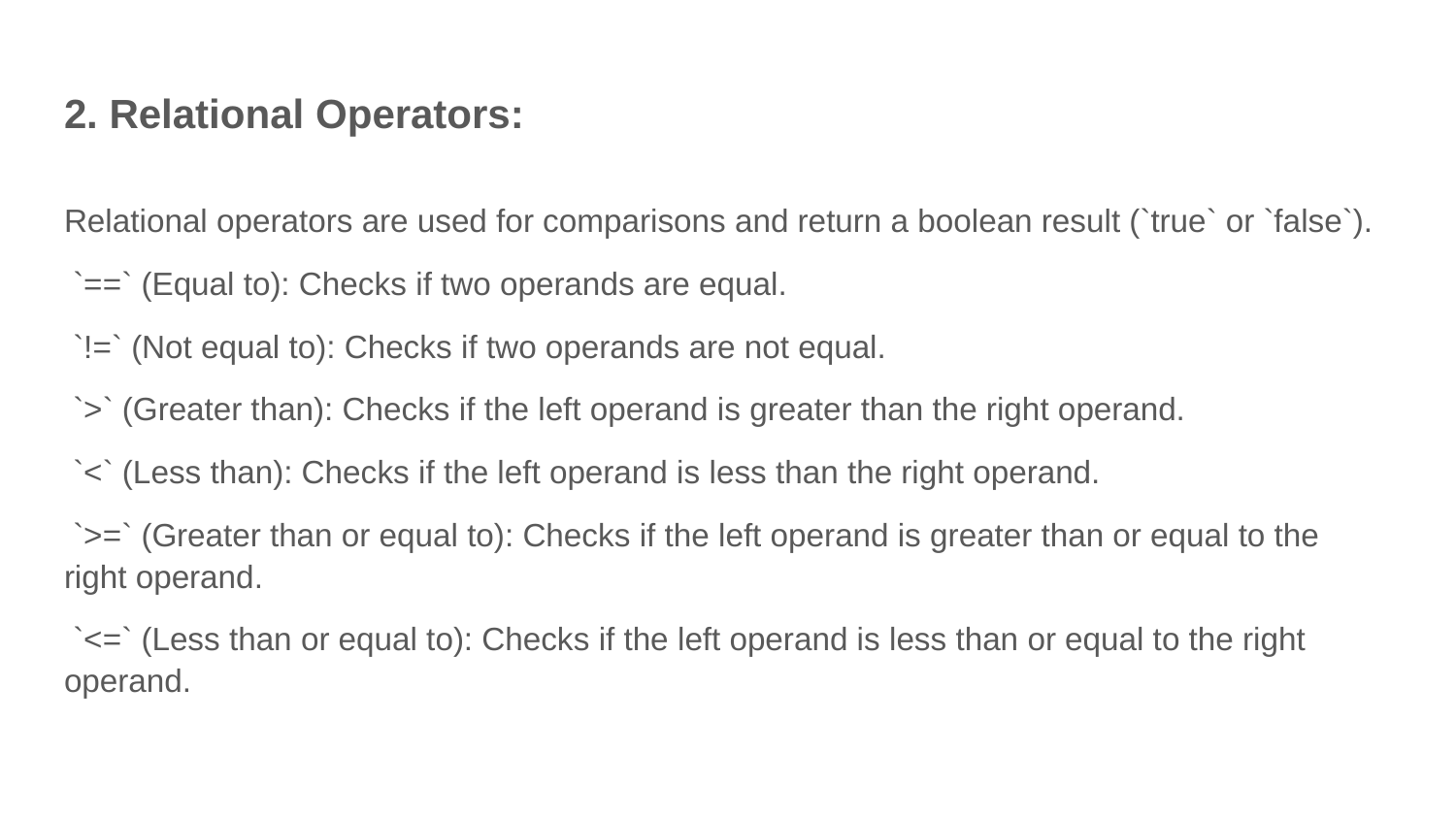

# 2. Relational Operators:
Relational operators are used for comparisons and return a boolean result (`true` or `false`).
 `==` (Equal to): Checks if two operands are equal.
 `!=` (Not equal to): Checks if two operands are not equal.
 `>` (Greater than): Checks if the left operand is greater than the right operand.
 `<` (Less than): Checks if the left operand is less than the right operand.
 `>=` (Greater than or equal to): Checks if the left operand is greater than or equal to the right operand.
 `<=` (Less than or equal to): Checks if the left operand is less than or equal to the right operand.